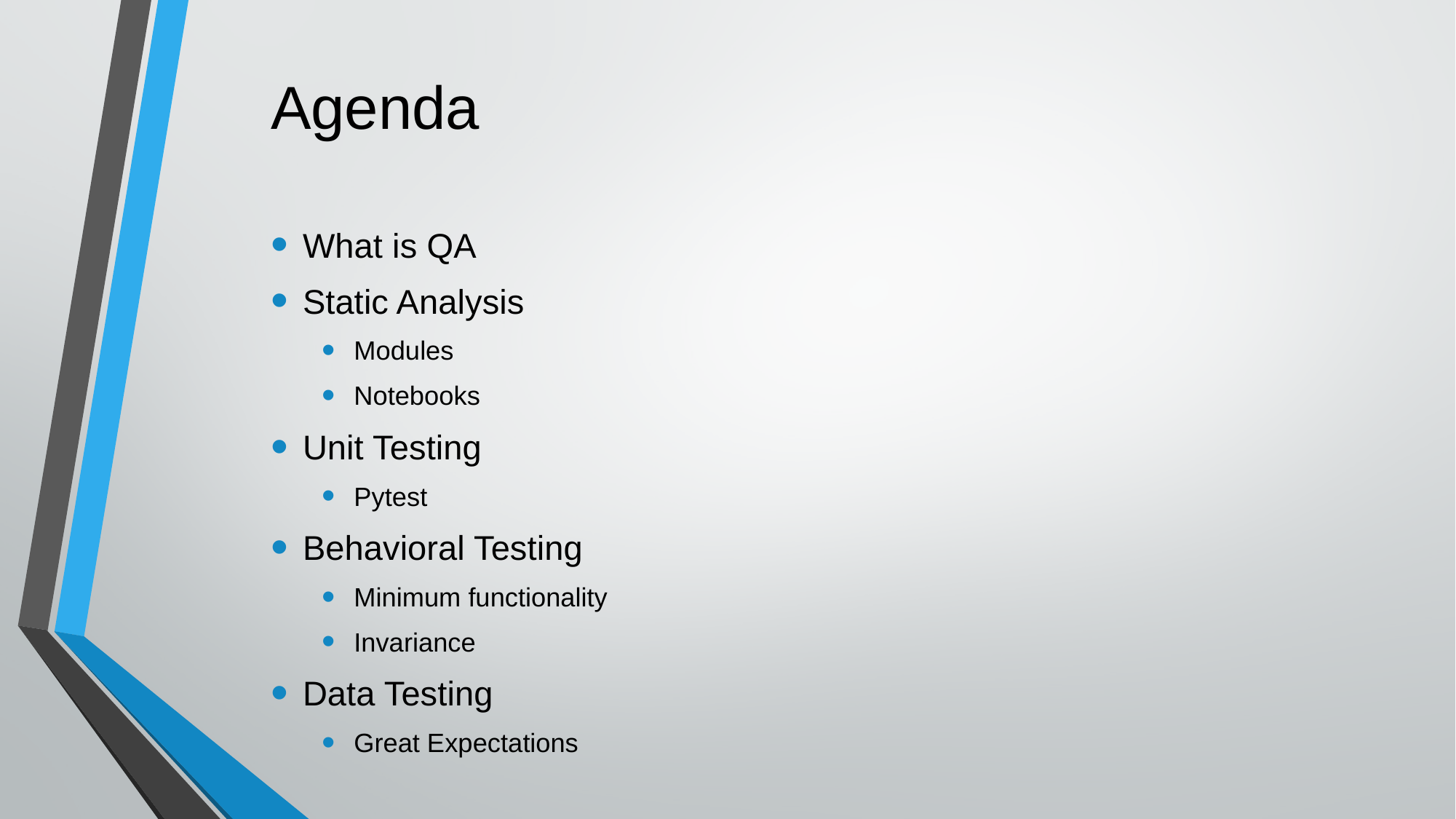

# Agenda
What is QA
Static Analysis
Modules
Notebooks
Unit Testing
Pytest
Behavioral Testing
Minimum functionality
Invariance
Data Testing
Great Expectations